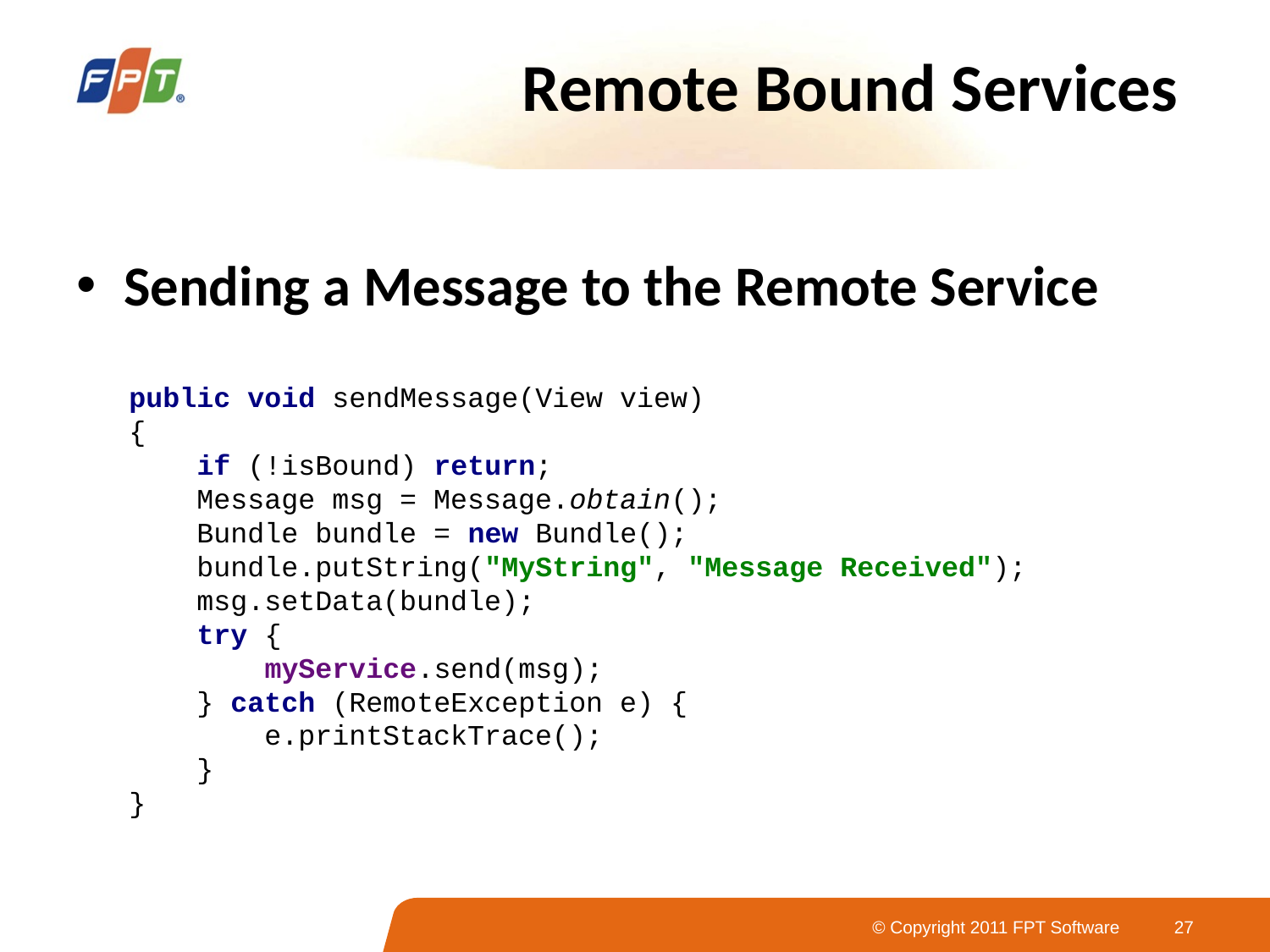

# Remote Bound Services
Sending a Message to the Remote Service
public void sendMessage(View view)
{
    if (!isBound) return;
    Message msg = Message.obtain();
    Bundle bundle = new Bundle();
    bundle.putString("MyString", "Message Received");
    msg.setData(bundle);
    try {
        myService.send(msg);
    } catch (RemoteException e) {
        e.printStackTrace();
    }
}